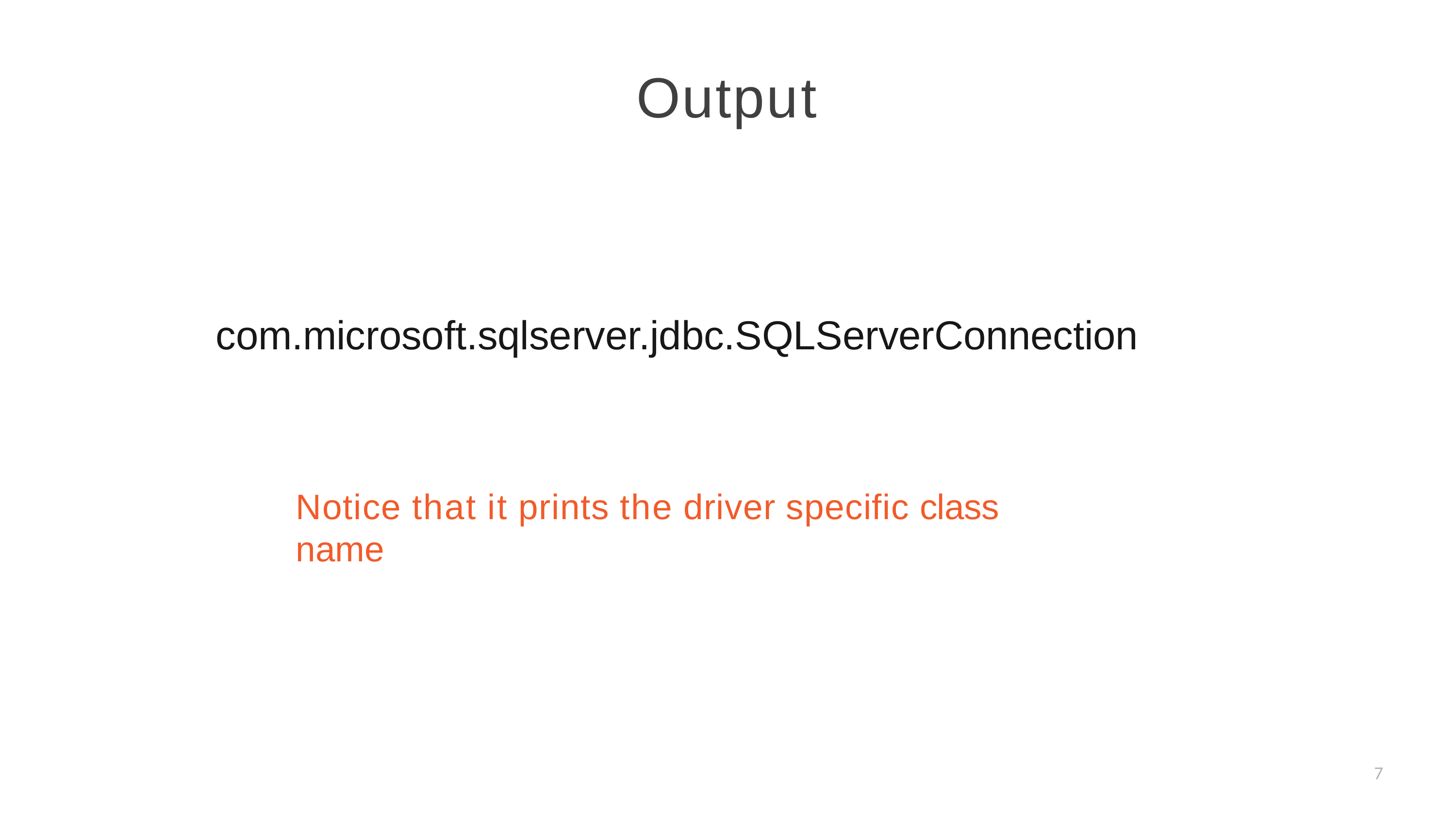

# Output
com.microsoft.sqlserver.jdbc.SQLServerConnection

Notice that it prints the driver specific class name
7